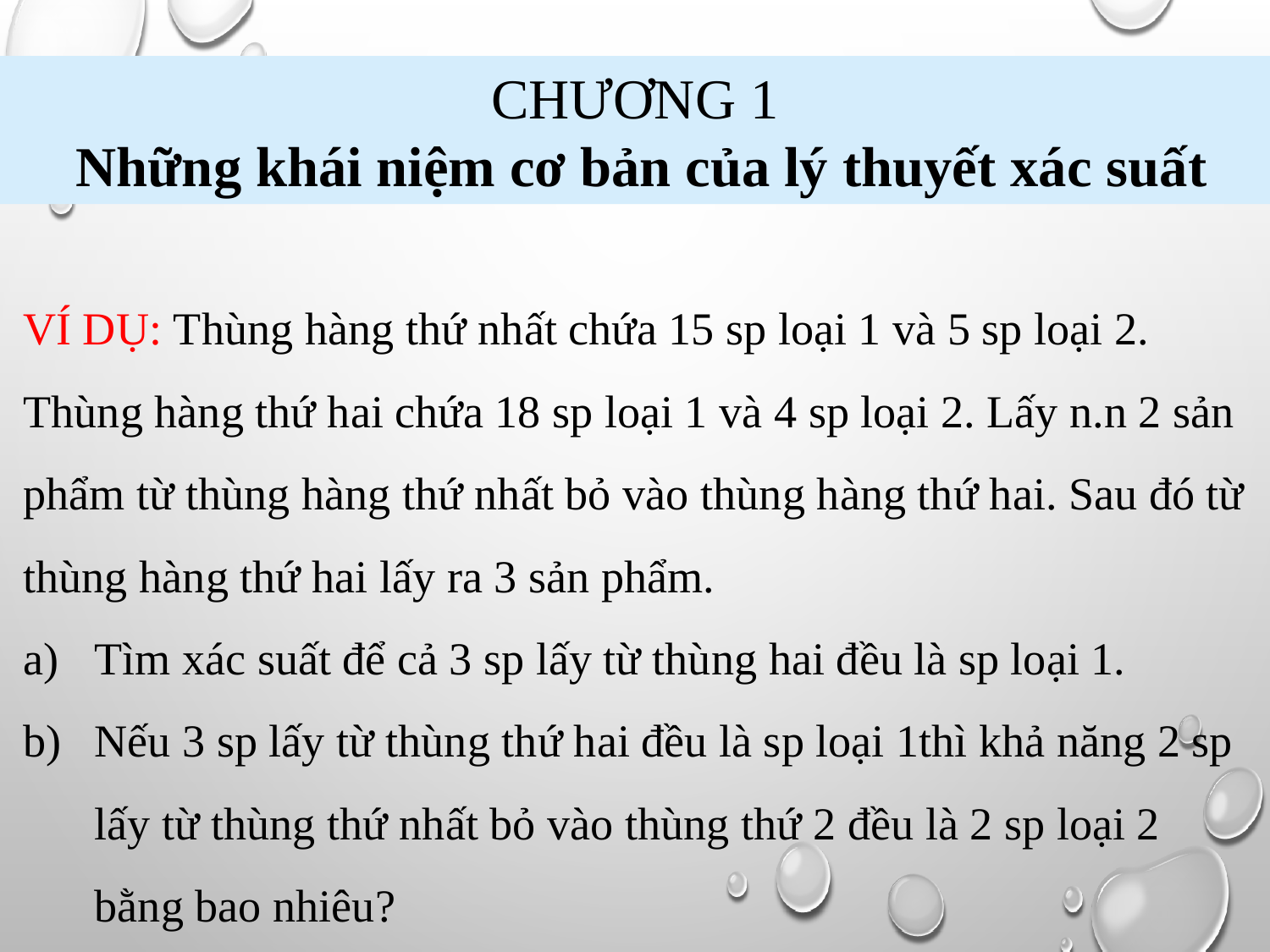

CHƯƠNG 1
 Những khái niệm cơ bản của lý thuyết xác suất
VÍ DỤ: Thùng hàng thứ nhất chứa 15 sp loại 1 và 5 sp loại 2. Thùng hàng thứ hai chứa 18 sp loại 1 và 4 sp loại 2. Lấy n.n 2 sản phẩm từ thùng hàng thứ nhất bỏ vào thùng hàng thứ hai. Sau đó từ thùng hàng thứ hai lấy ra 3 sản phẩm.
Tìm xác suất để cả 3 sp lấy từ thùng hai đều là sp loại 1.
Nếu 3 sp lấy từ thùng thứ hai đều là sp loại 1thì khả năng 2 sp lấy từ thùng thứ nhất bỏ vào thùng thứ 2 đều là 2 sp loại 2 bằng bao nhiêu?